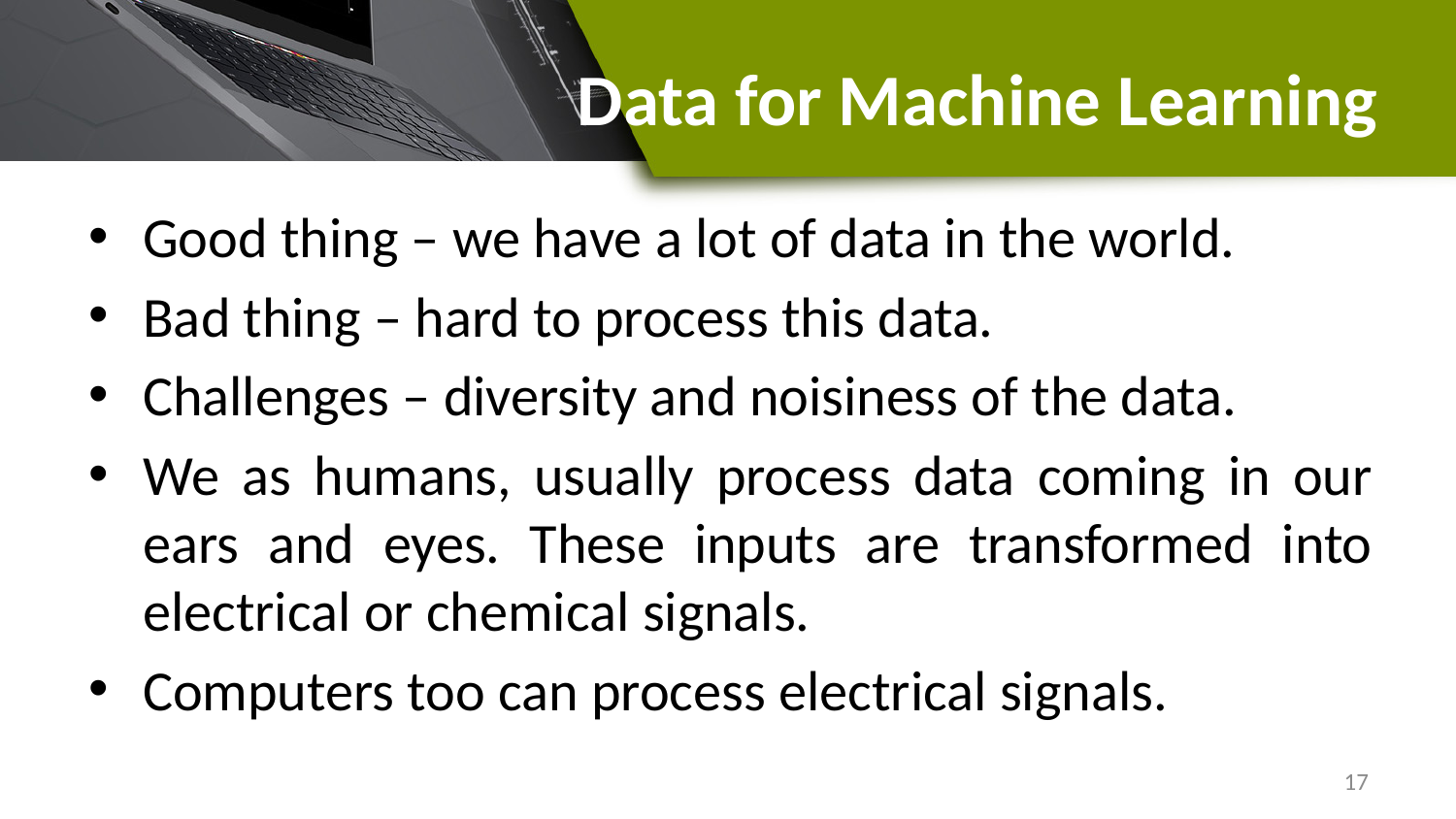

# Data for Machine Learning
Good thing – we have a lot of data in the world.
Bad thing – hard to process this data.
Challenges – diversity and noisiness of the data.
We as humans, usually process data coming in our ears and eyes. These inputs are transformed into electrical or chemical signals.
Computers too can process electrical signals.
17